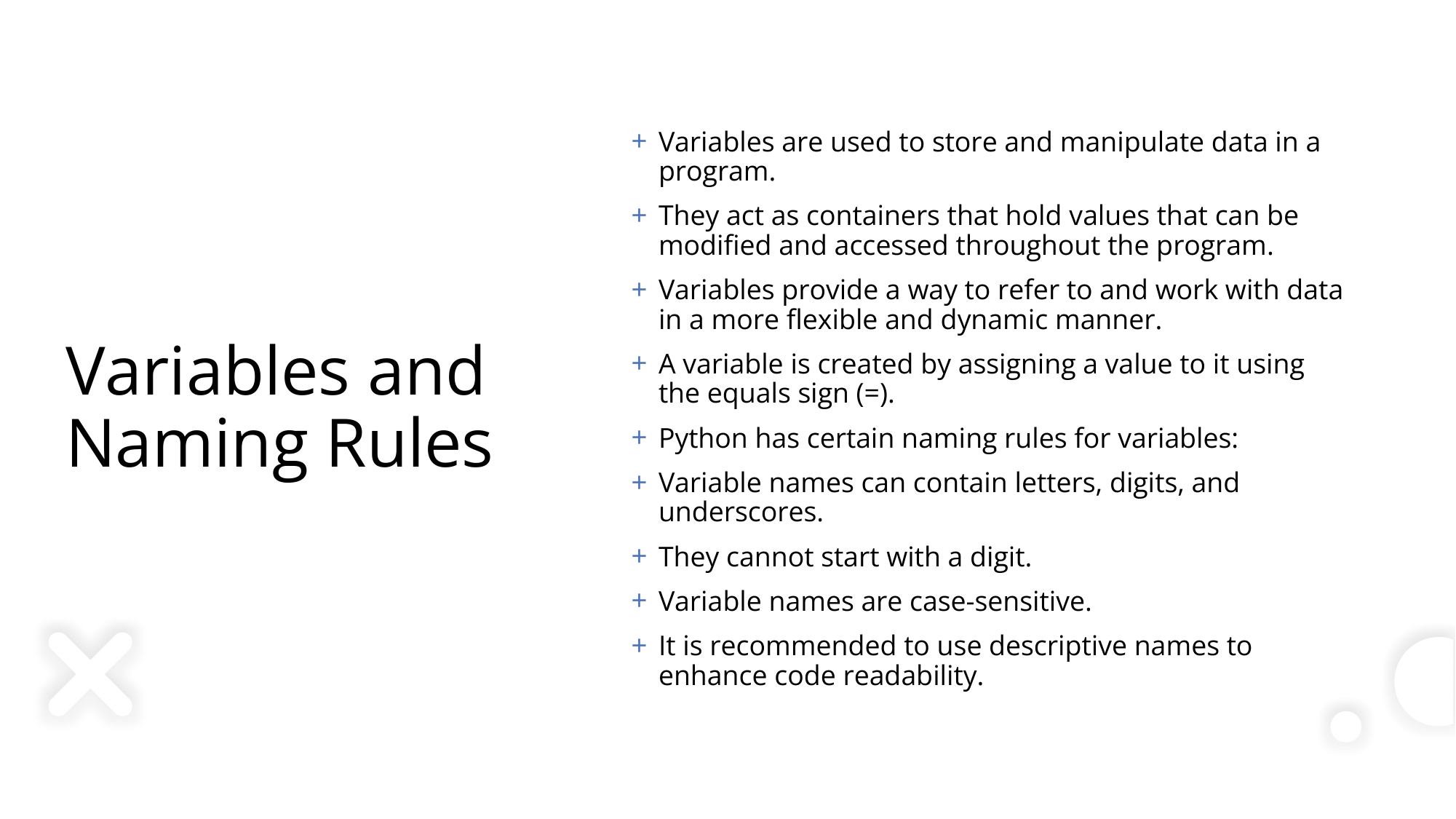

Variables are used to store and manipulate data in a program.
They act as containers that hold values that can be modified and accessed throughout the program.
Variables provide a way to refer to and work with data in a more flexible and dynamic manner.
A variable is created by assigning a value to it using the equals sign (=).
Python has certain naming rules for variables:
Variable names can contain letters, digits, and underscores.
They cannot start with a digit.
Variable names are case-sensitive.
It is recommended to use descriptive names to enhance code readability.
# Variables and Naming Rules